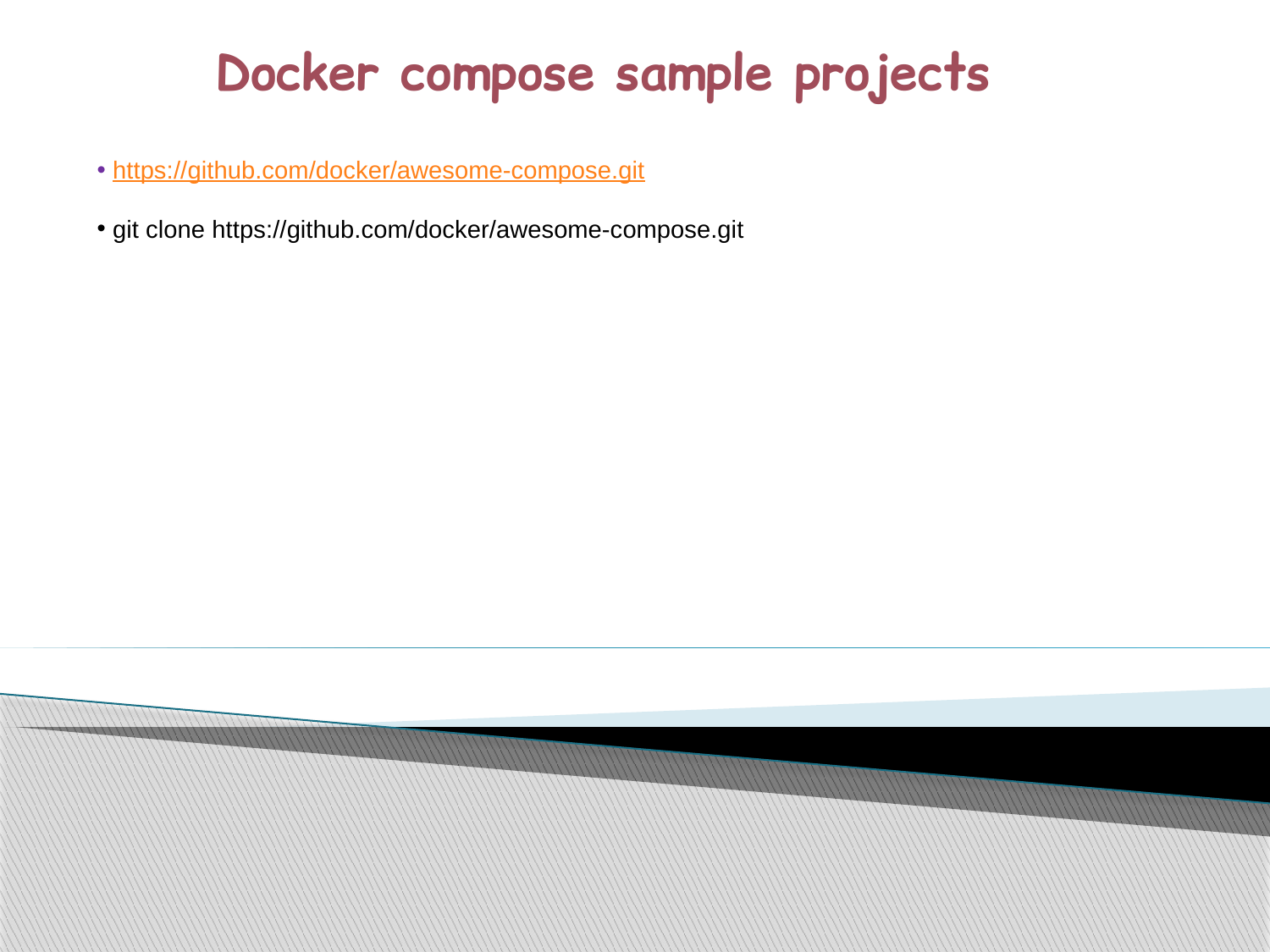

# Docker compose sample projects
 https://github.com/docker/awesome-compose.git

 git clone https://github.com/docker/awesome-compose.git